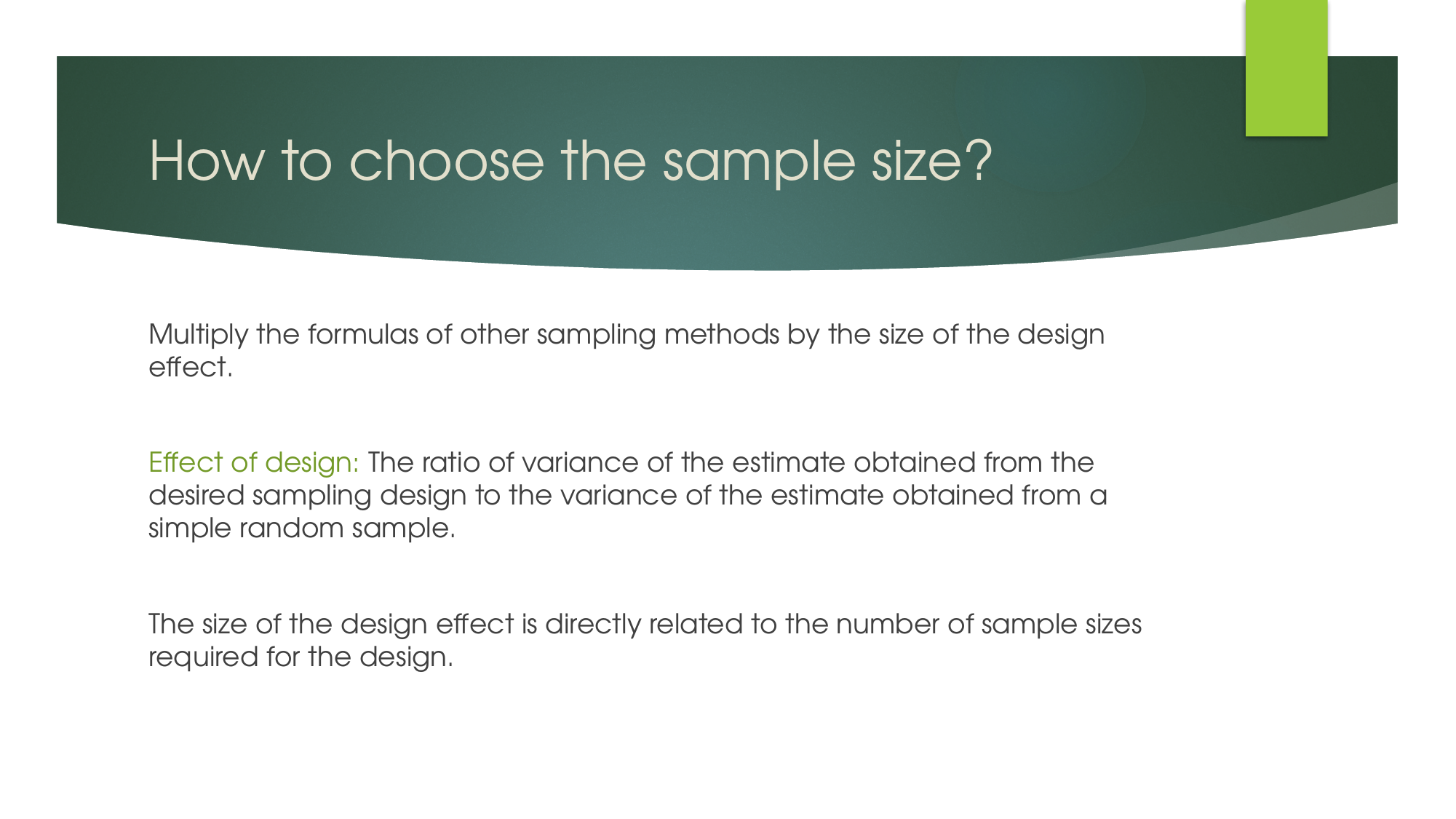

# How to choose the sample size?
Multiply the formulas of other sampling methods by the size of the design effect.

Effect of design: The ratio of variance of the estimate obtained from the desired sampling design to the variance of the estimate obtained from a simple random sample.

The size of the design effect is directly related to the number of sample sizes required for the design.